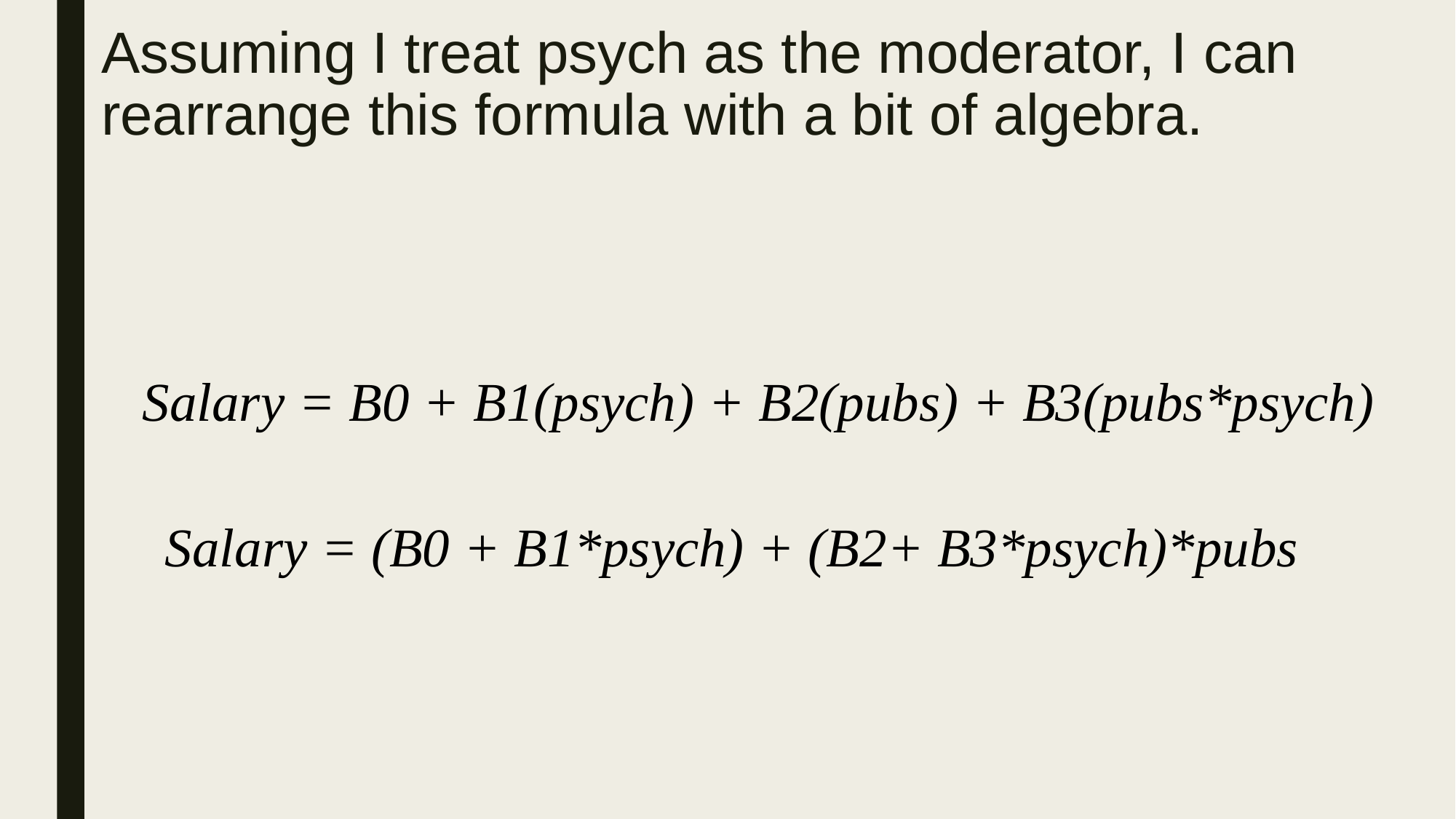

# Assuming I treat psych as the moderator, I can rearrange this formula with a bit of algebra.
Salary = B0 + B1(psych) + B2(pubs) + B3(pubs*psych)
Salary = (B0 + B1*psych) + (B2+ B3*psych)*pubs